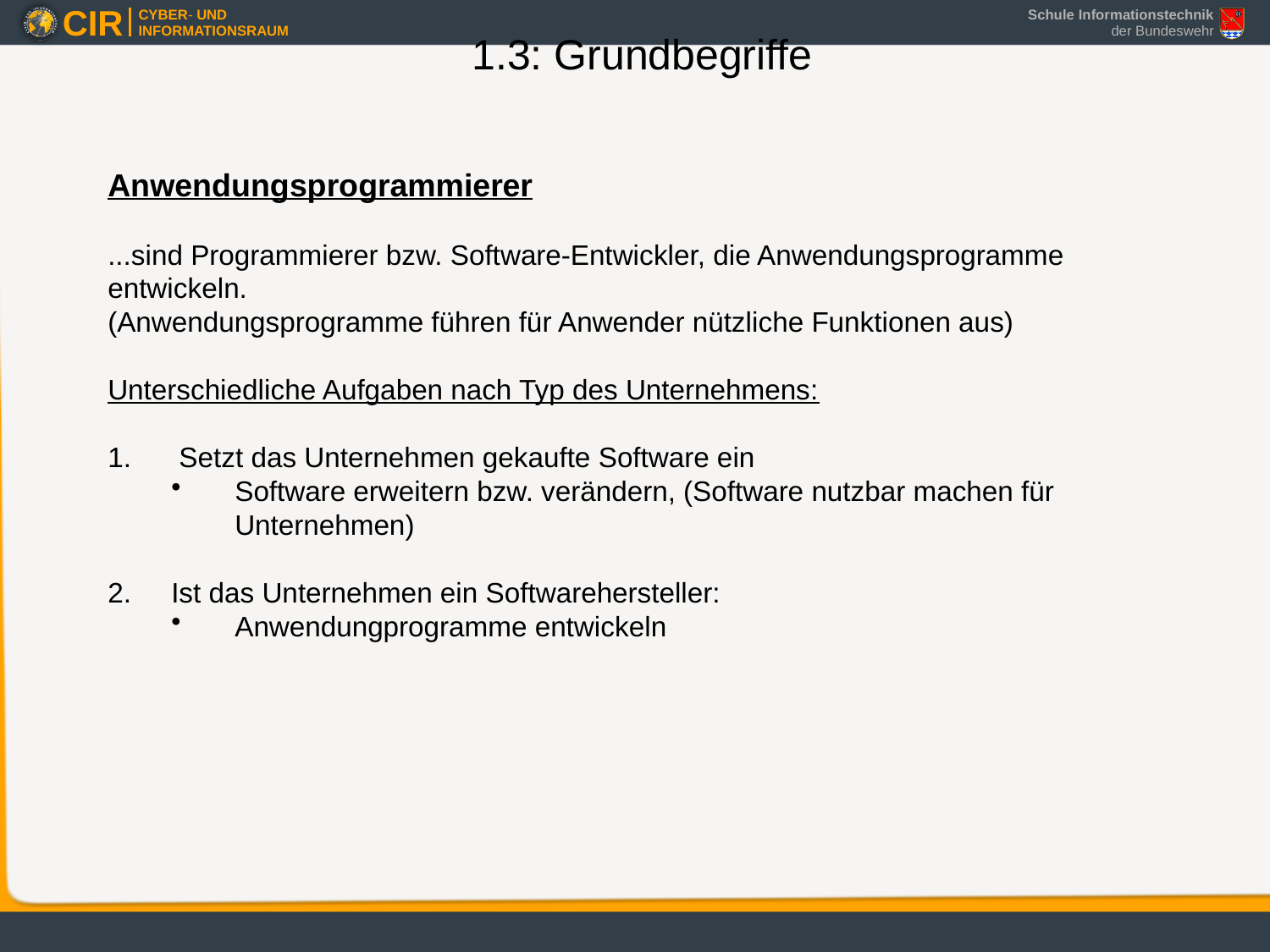

1.3: Grundbegriffe
Anwendungsprogrammierer

...sind Programmierer bzw. Software-Entwickler, die Anwendungsprogramme
entwickeln.
(Anwendungsprogramme führen für Anwender nützliche Funktionen aus)

Unterschiedliche Aufgaben nach Typ des Unternehmens:

 Setzt das Unternehmen gekaufte Software ein
Software erweitern bzw. verändern, (Software nutzbar machen für    Unternehmen)

Ist das Unternehmen ein Softwarehersteller:
Anwendungprogramme entwickeln